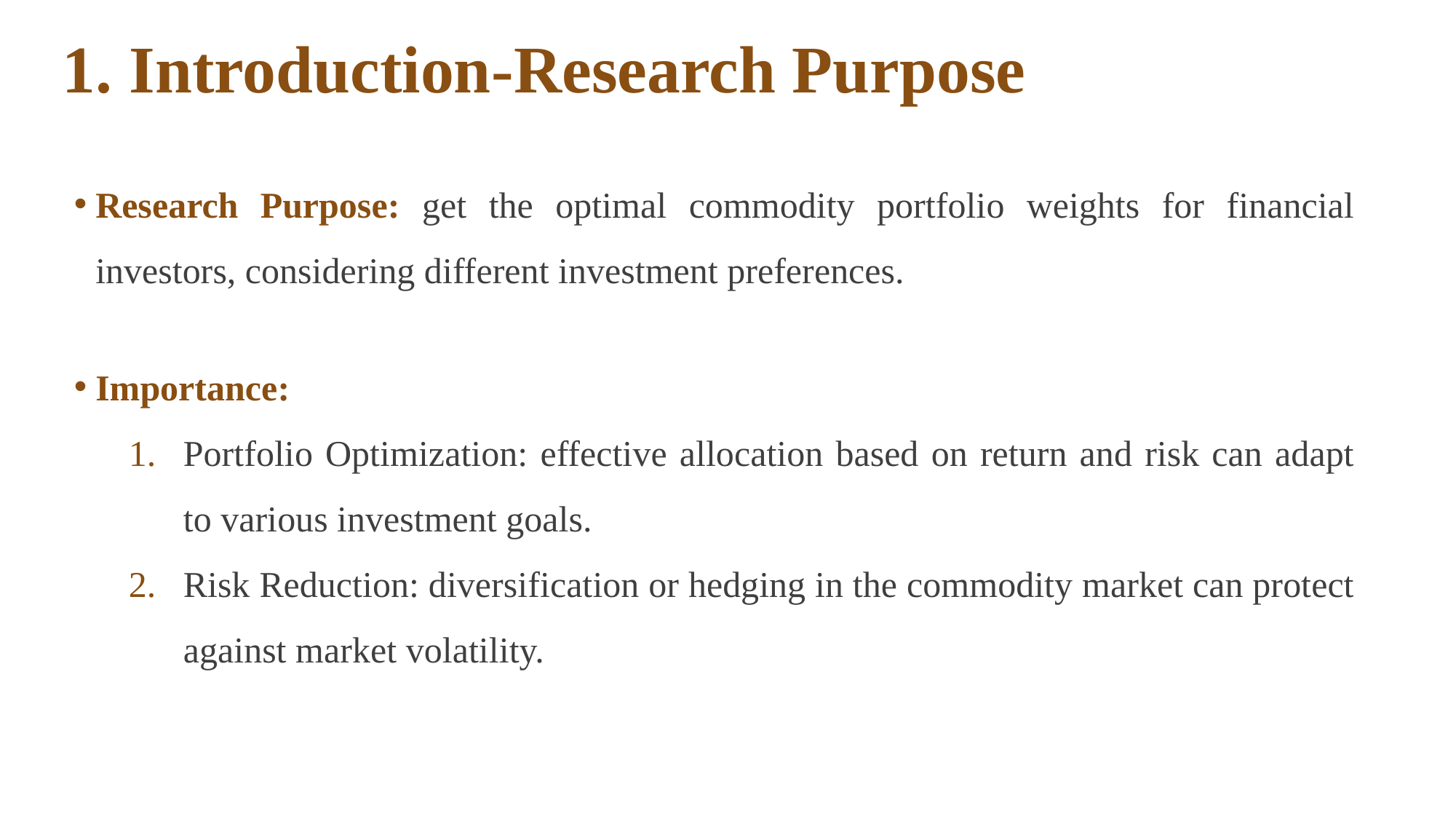

# 1. Introduction-Research Purpose
Research Purpose: get the optimal commodity portfolio weights for financial investors, considering different investment preferences.

Importance:
Portfolio Optimization: effective allocation based on return and risk can adapt to various investment goals.
Risk Reduction: diversification or hedging in the commodity market can protect against market volatility.